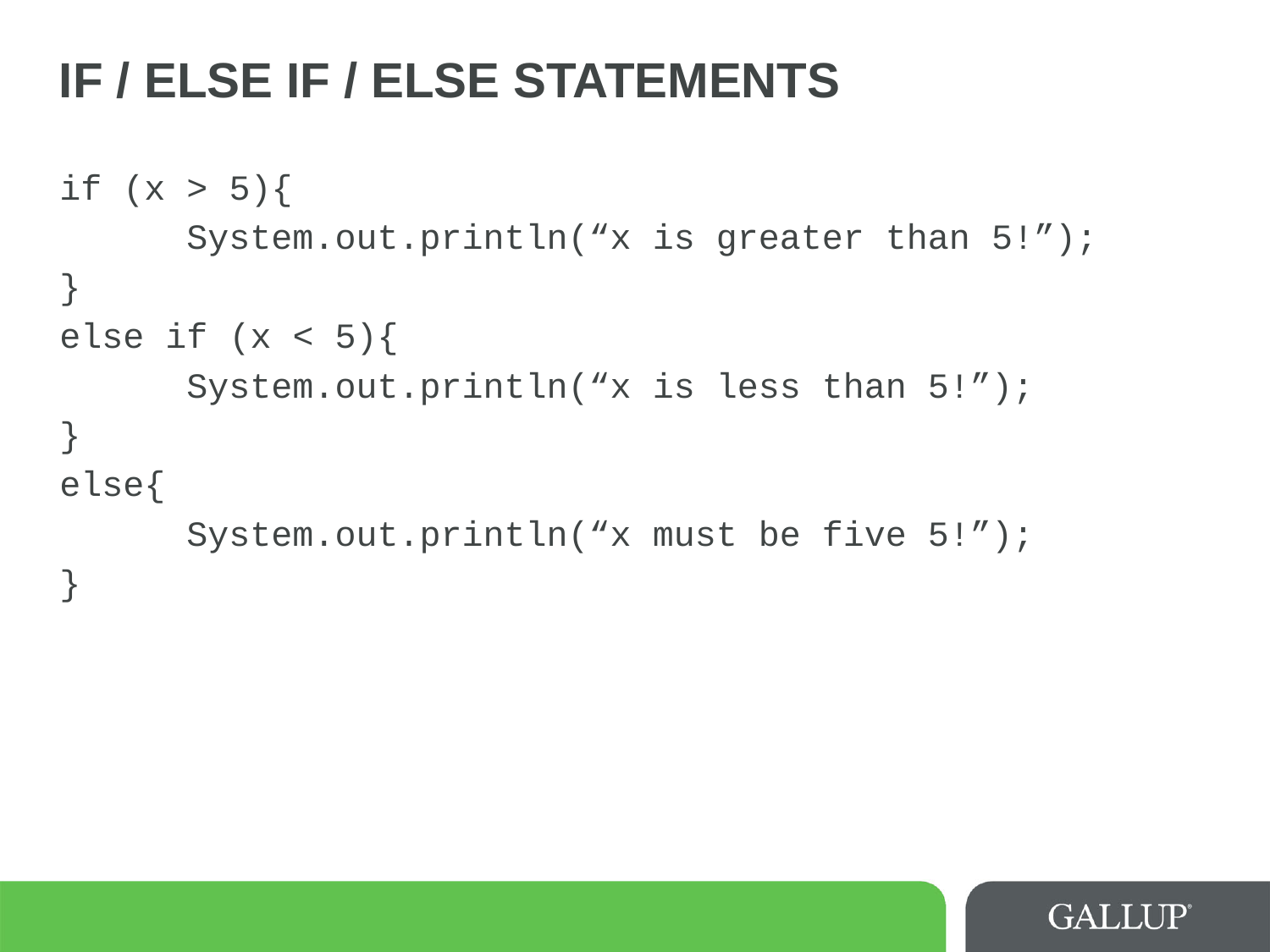

# If / Else if / Else Statements
if (x > 5){
	System.out.println(“x is greater than 5!”);
}
else if (x < 5){
	System.out.println(“x is less than 5!”);
}
else{
	System.out.println(“x must be five 5!”);
}
9/22/2015